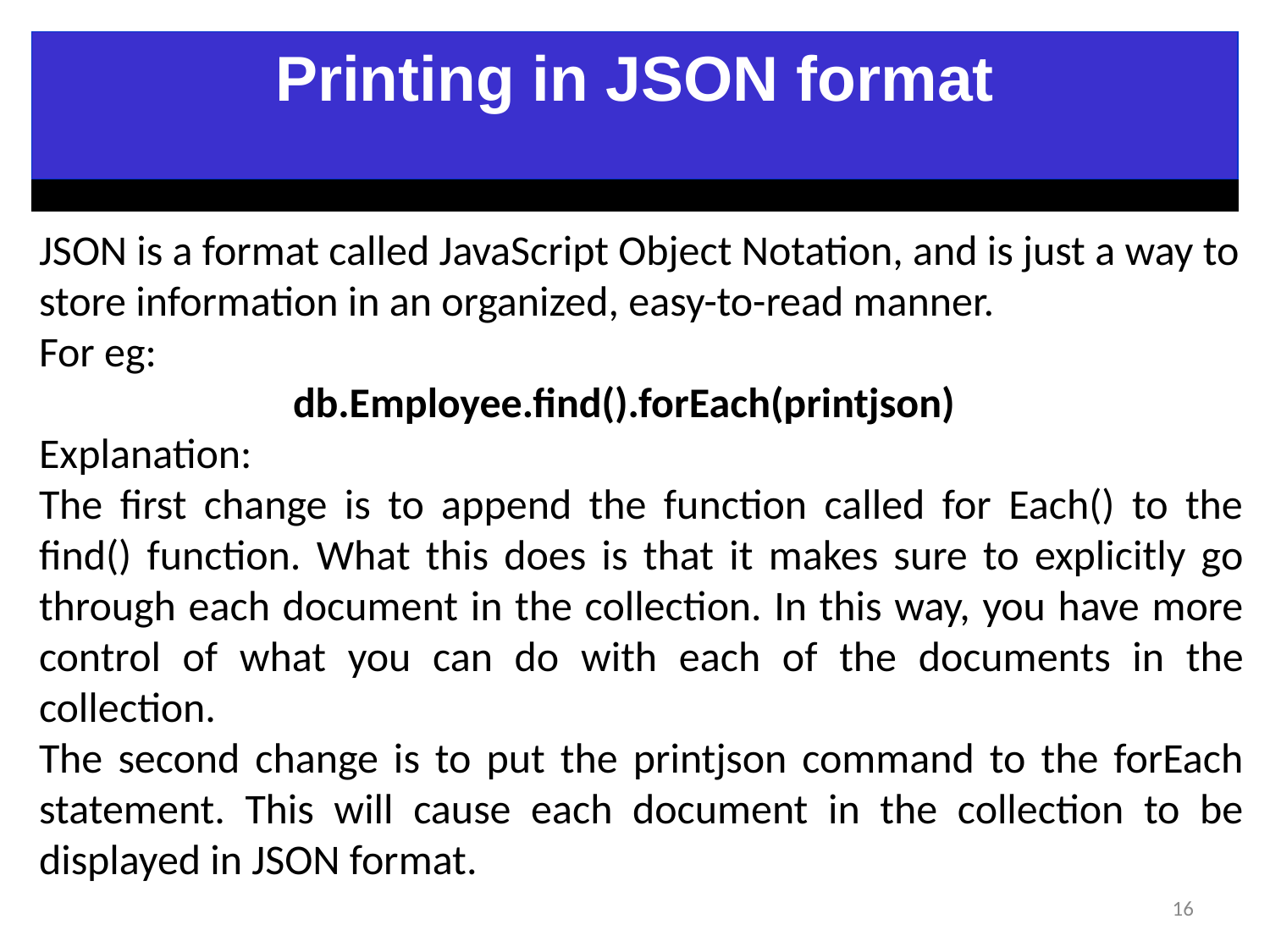

Printing in JSON format
JSON is a format called JavaScript Object Notation, and is just a way to store information in an organized, easy-to-read manner.
For eg:
		db.Employee.find().forEach(printjson)
Explanation:
The first change is to append the function called for Each() to the find() function. What this does is that it makes sure to explicitly go through each document in the collection. In this way, you have more control of what you can do with each of the documents in the collection.
The second change is to put the printjson command to the forEach statement. This will cause each document in the collection to be displayed in JSON format.

16